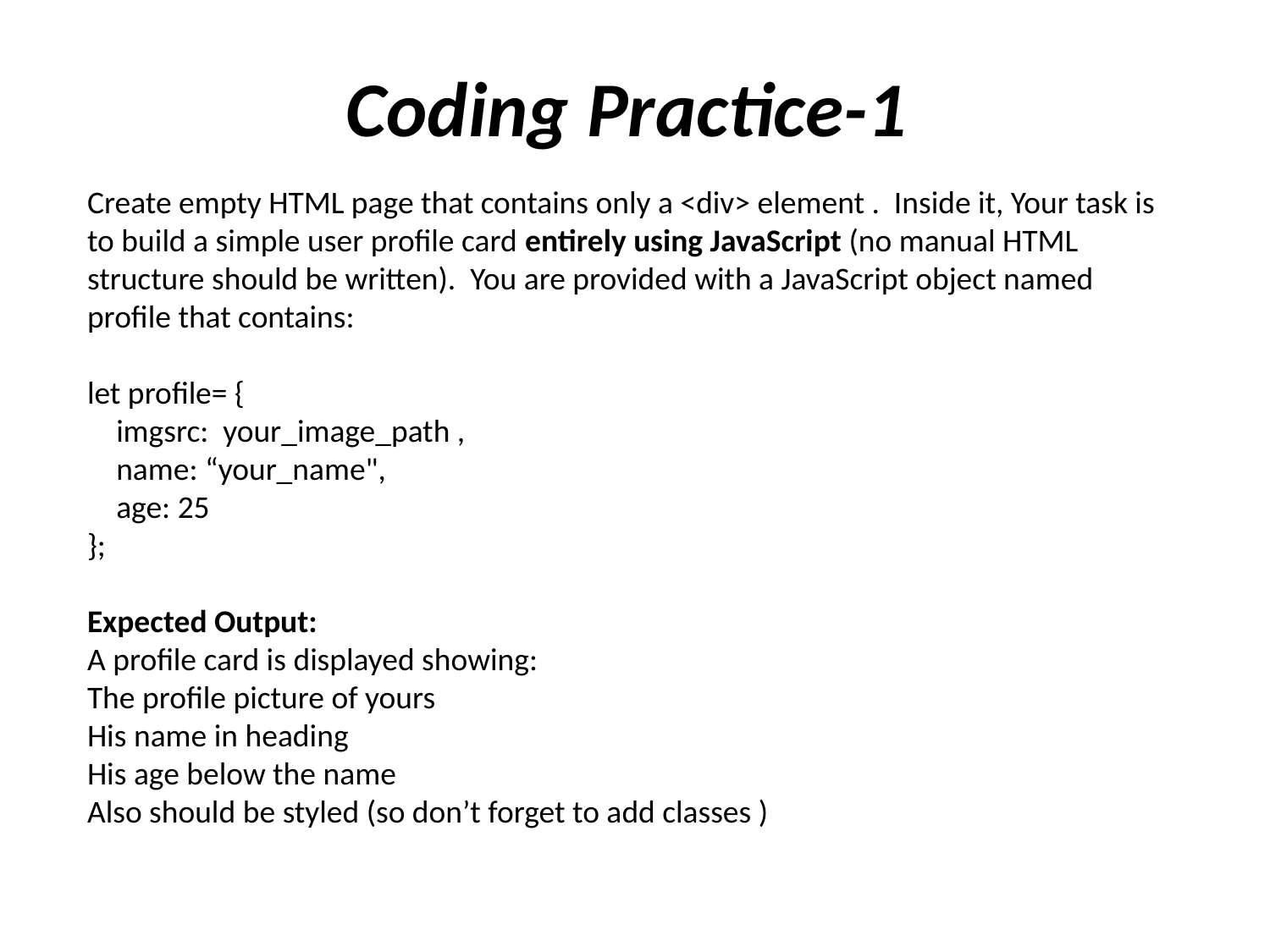

# Coding Practice-1
Create empty HTML page that contains only a <div> element .  Inside it, Your task is to build a simple user profile card entirely using JavaScript (no manual HTML structure should be written).  You are provided with a JavaScript object named profile that contains:

let profile= {
    imgsrc:  your_image_path ,
    name: “your_name",
    age: 25
};

Expected Output:
A profile card is displayed showing:
The profile picture of yours
His name in heading
His age below the name
Also should be styled (so don’t forget to add classes )